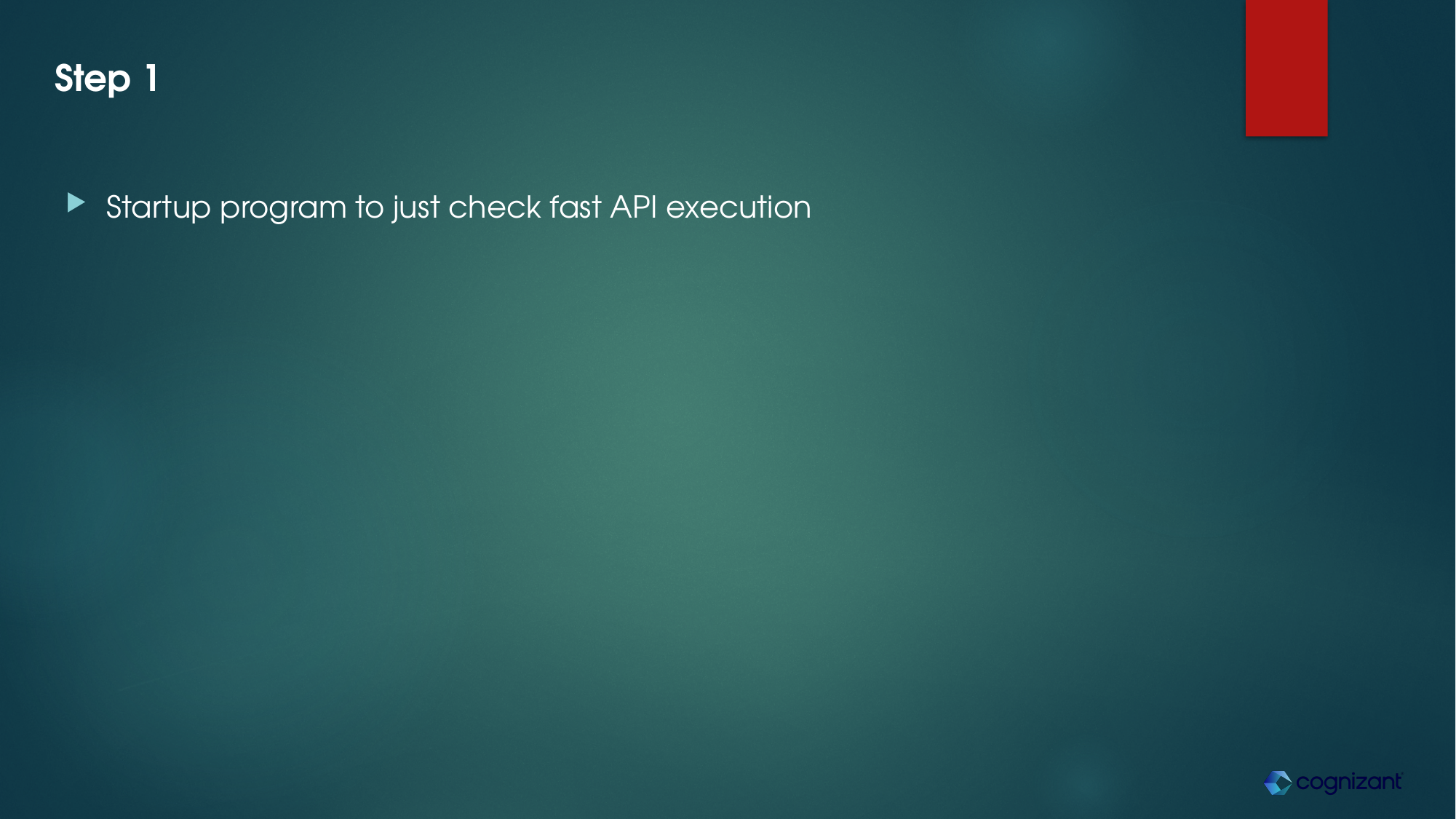

# Step 1
Startup program to just check fast API execution